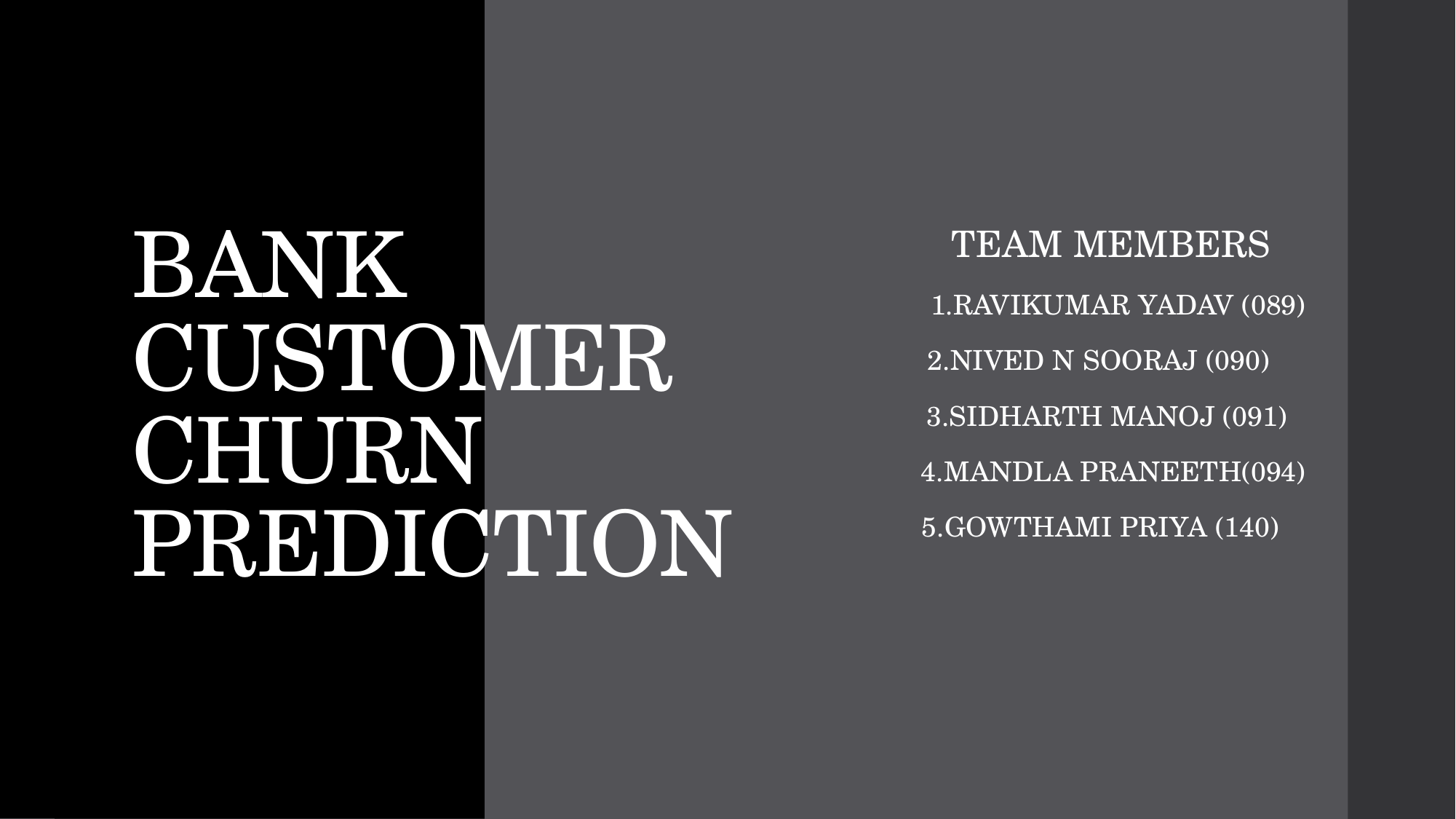

TEAM MEMBERS
1.RAVIKUMAR YADAV (089)
2.NIVED N SOORAJ (090)
 3.SIDHARTH MANOJ (091)
4.MANDLA PRANEETH(094)
5.GOWTHAMI PRIYA (140)

# BANK CUSTOMER CHURN PREDICTION